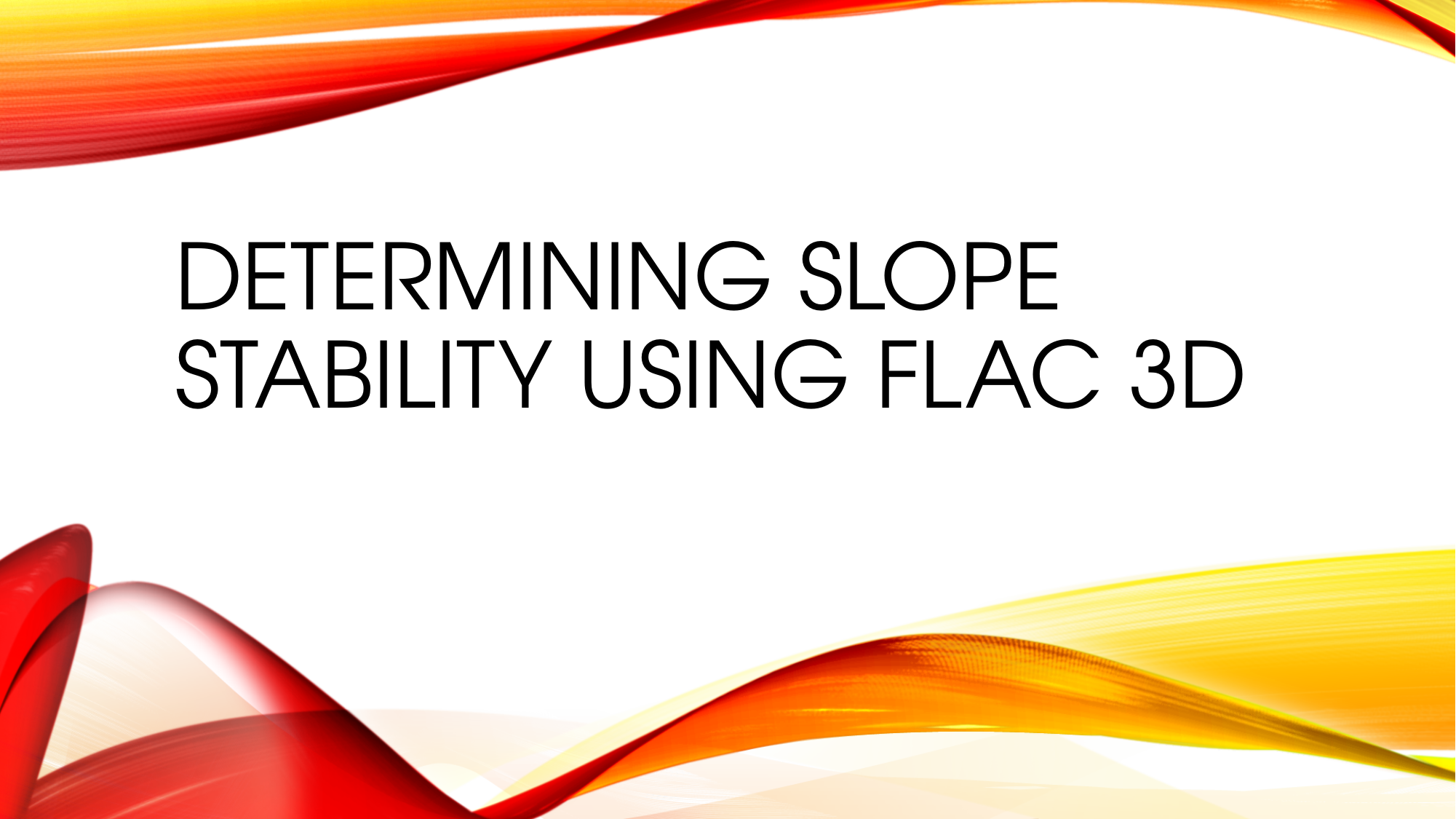

# Determining slope stability using Flac 3D